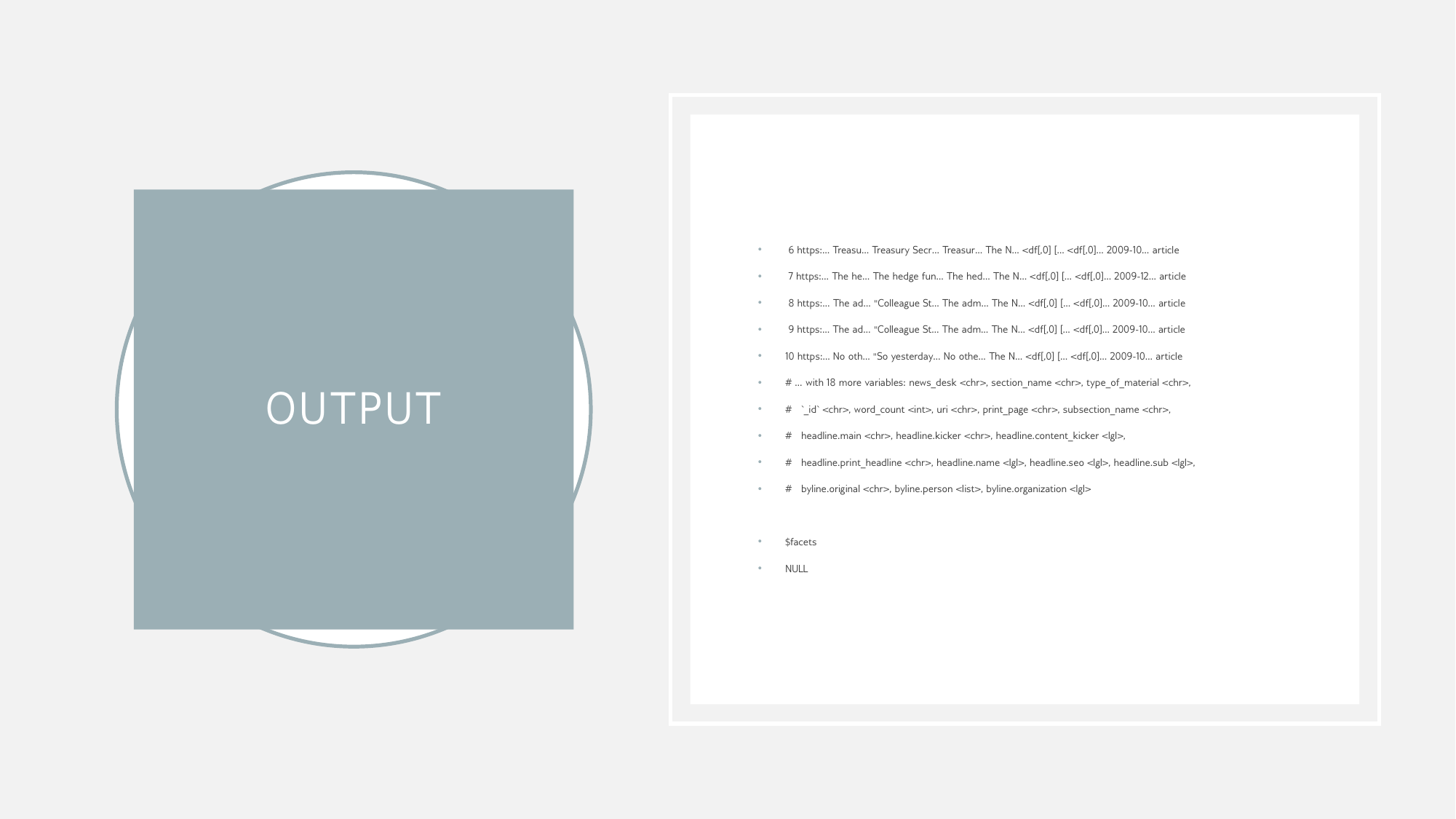

6 https:… Treasu… Treasury Secr… Treasur… The N… <df[,0] [… <df[,0]… 2009-10… article
 7 https:… The he… The hedge fun… The hed… The N… <df[,0] [… <df[,0]… 2009-12… article
 8 https:… The ad… "Colleague St… The adm… The N… <df[,0] [… <df[,0]… 2009-10… article
 9 https:… The ad… "Colleague St… The adm… The N… <df[,0] [… <df[,0]… 2009-10… article
10 https:… No oth… "So yesterday… No othe… The N… <df[,0] [… <df[,0]… 2009-10… article
# … with 18 more variables: news_desk <chr>, section_name <chr>, type_of_material <chr>,
#   `_id` <chr>, word_count <int>, uri <chr>, print_page <chr>, subsection_name <chr>,
#   headline.main <chr>, headline.kicker <chr>, headline.content_kicker <lgl>,
#   headline.print_headline <chr>, headline.name <lgl>, headline.seo <lgl>, headline.sub <lgl>,
#   byline.original <chr>, byline.person <list>, byline.organization <lgl>

$facets
NULL
# Output